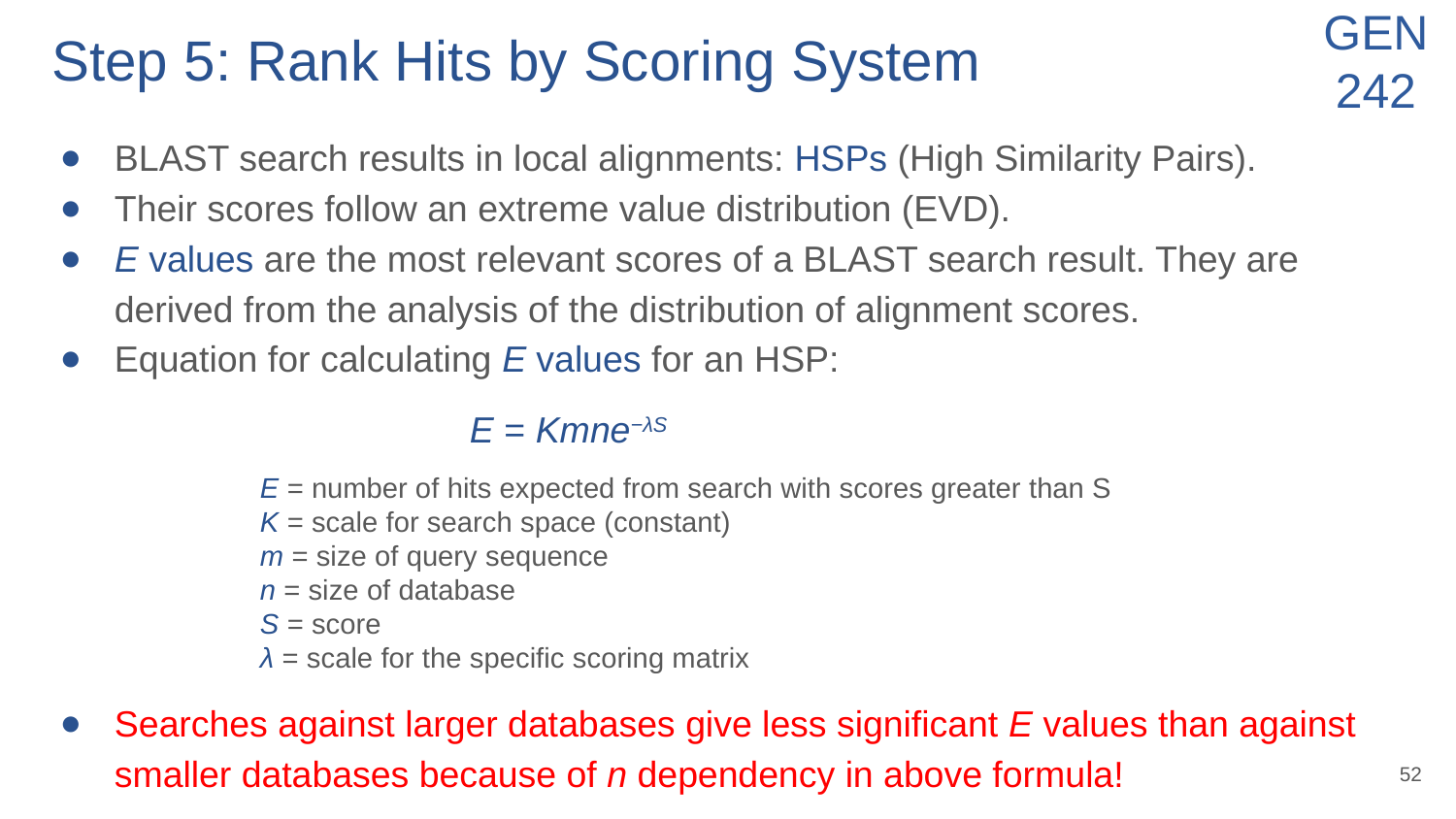

# Step 5: Rank Hits by Scoring System
BLAST search results in local alignments: HSPs (High Similarity Pairs).
Their scores follow an extreme value distribution (EVD).
E values are the most relevant scores of a BLAST search result. They are derived from the analysis of the distribution of alignment scores.
Equation for calculating E values for an HSP:
                                          E = Kmne−λS
E = number of hits expected from search with scores greater than S
K = scale for search space (constant)
m = size of query sequence
n = size of database
S = score
λ = scale for the specific scoring matrix
Searches against larger databases give less significant E values than against smaller databases because of n dependency in above formula!
52